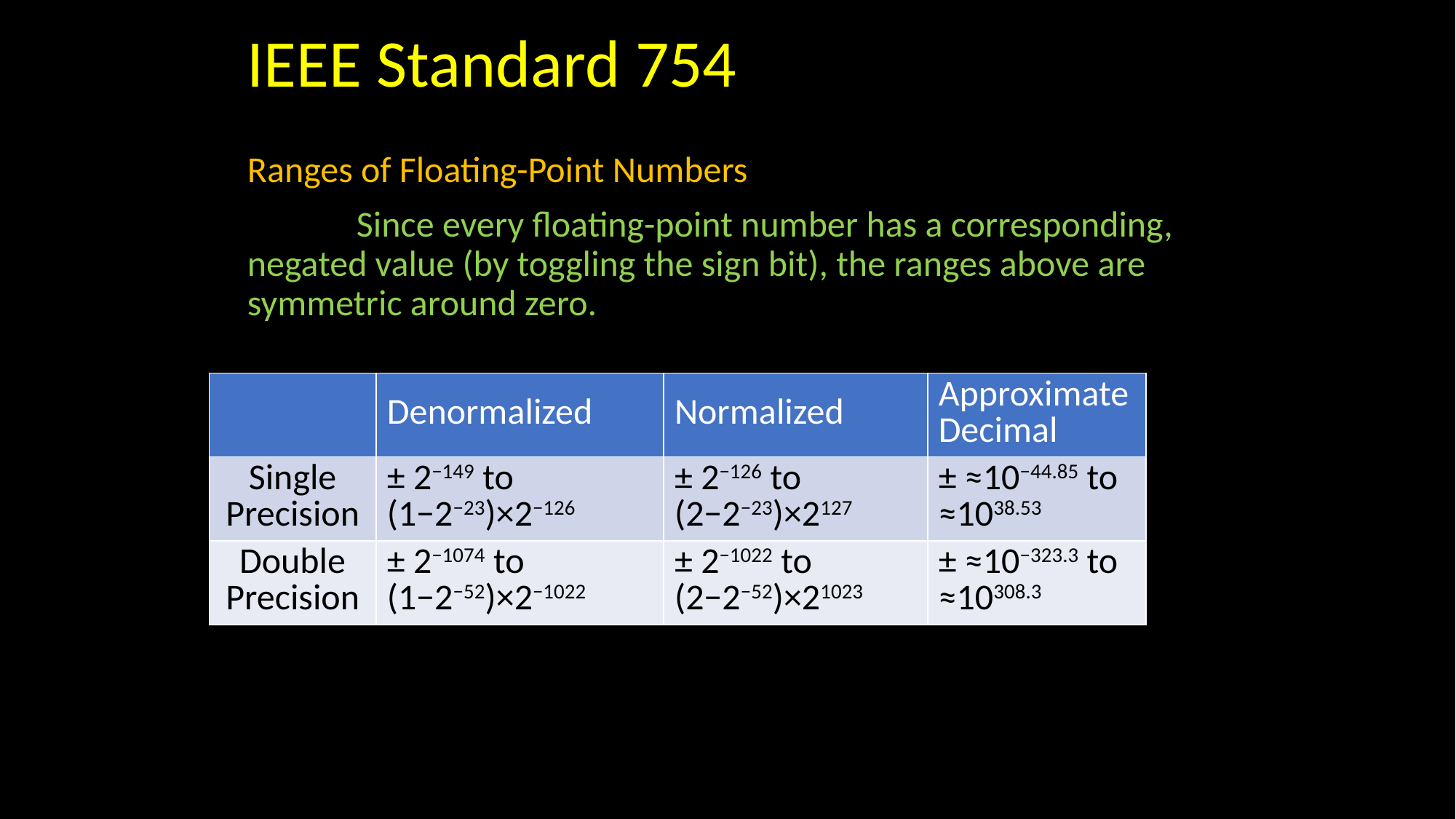

# IEEE Standard 754
Ranges of Floating-Point Numbers
	Since every floating-point number has a corresponding, negated value (by toggling the sign bit), the ranges above are symmetric around zero.

|  | Denormalized | Normalized | Approximate Decimal |
| --- | --- | --- | --- |
| Single Precision | ± 2−149 to (1−2−23)×2−126 | ± 2−126 to (2−2−23)×2127 | ± ≈10−44.85 to ≈1038.53 |
| Double Precision | ± 2−1074 to (1−2−52)×2−1022 | ± 2−1022 to (2−2−52)×21023 | ± ≈10−323.3 to ≈10308.3 |